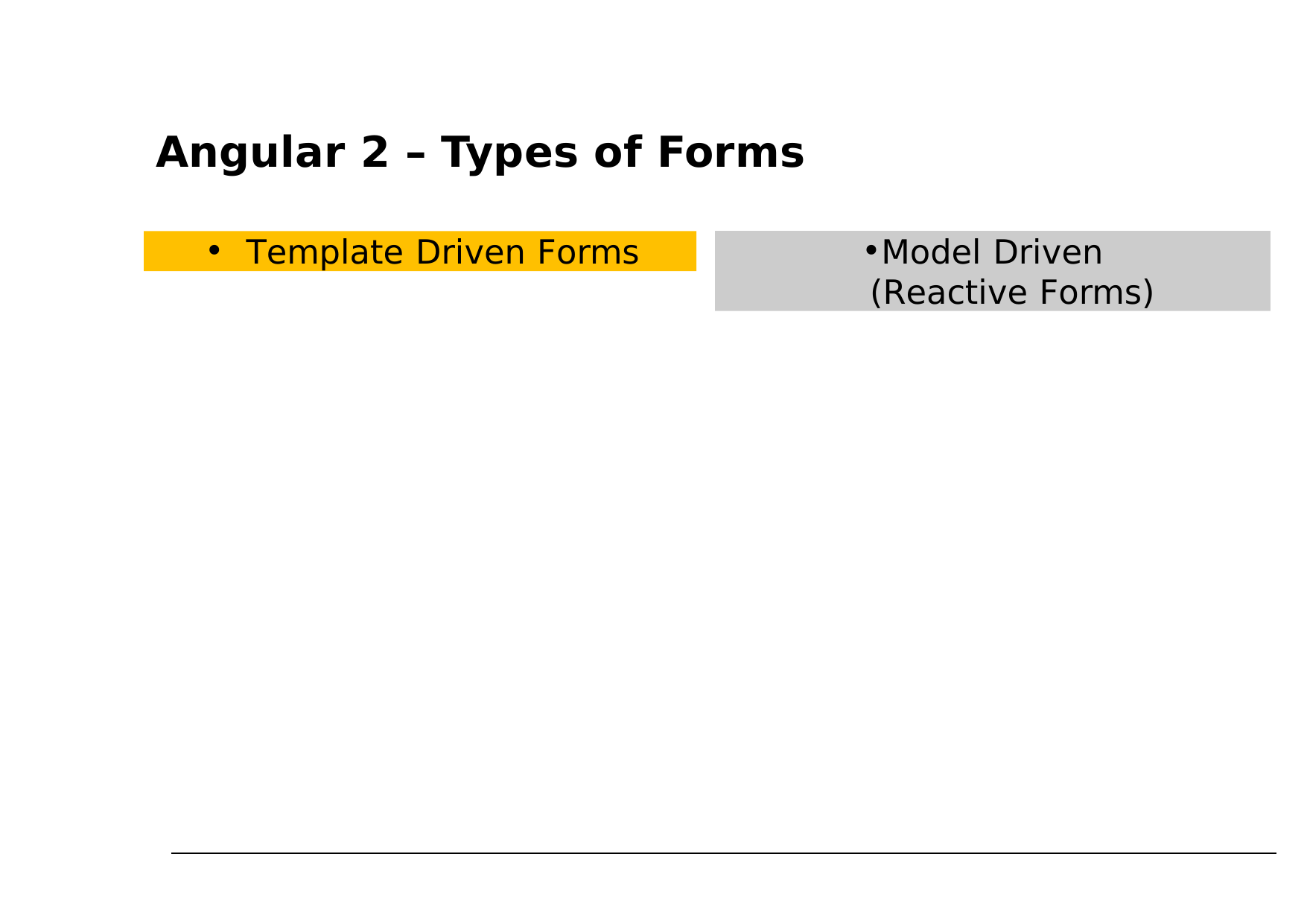

Angular 2 – Types of Forms
Template Driven Forms
Model Driven (Reactive Forms)